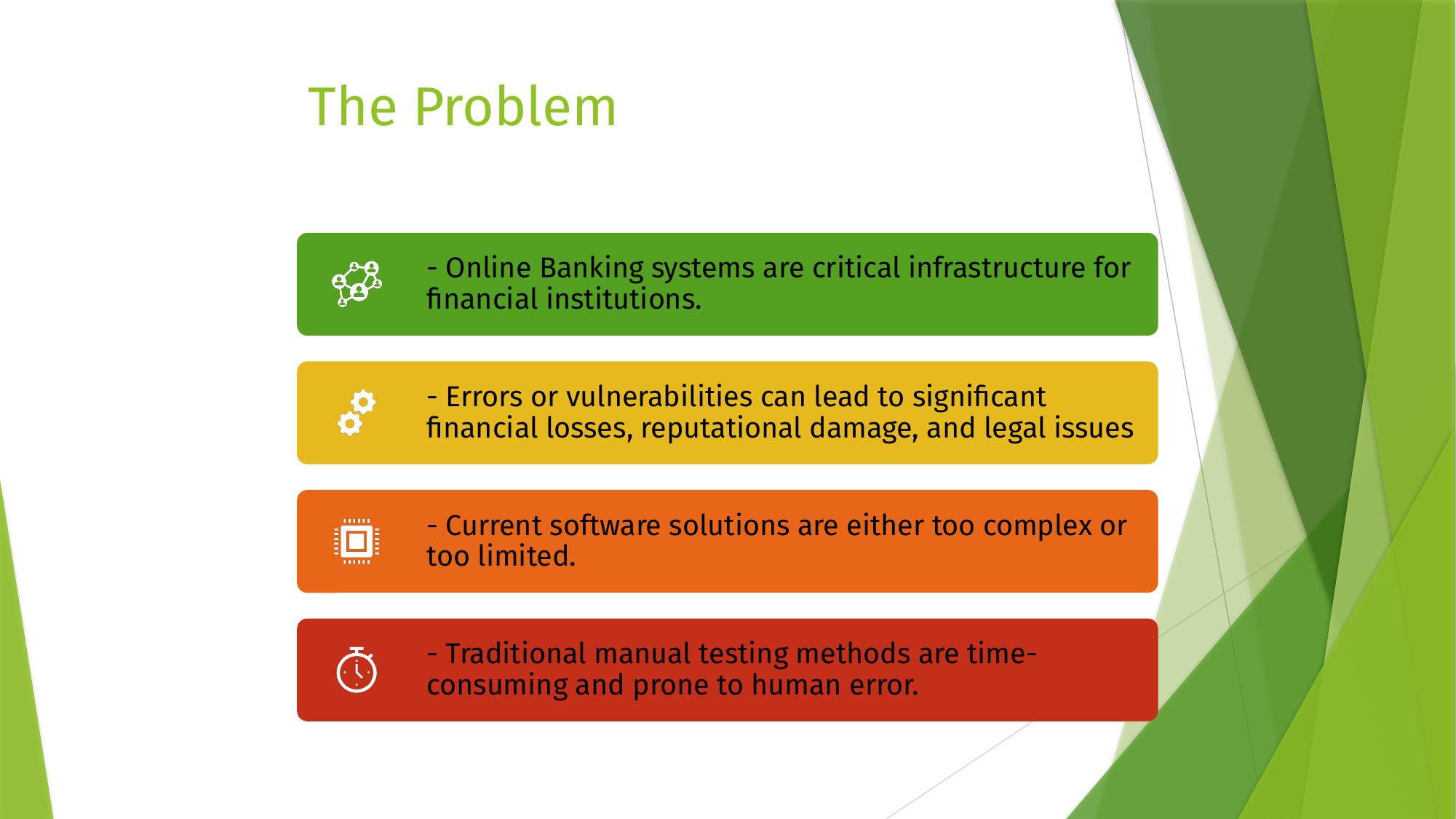

# The Problem
- Online Banking systems are critical infrastructure for financial institutions.
- Errors or vulnerabilities can lead to significant financial losses, reputational damage, and legal issues
- Current software solutions are either too complex or too limited.
- Traditional manual testing methods are time-consuming and prone to human error.